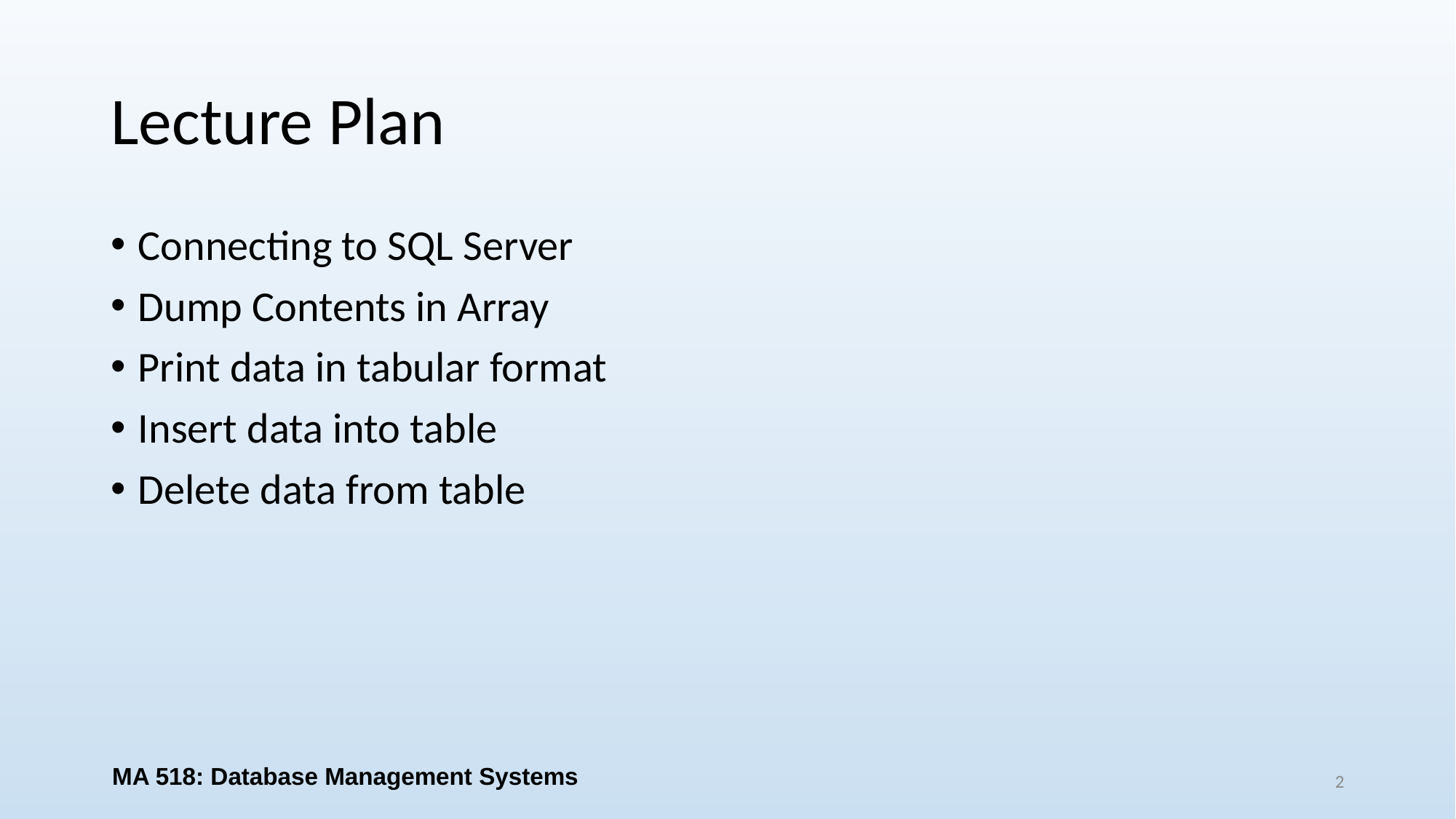

# Lecture Plan
Connecting to SQL Server
Dump Contents in Array
Print data in tabular format
Insert data into table
Delete data from table
MA 518: Database Management Systems
2